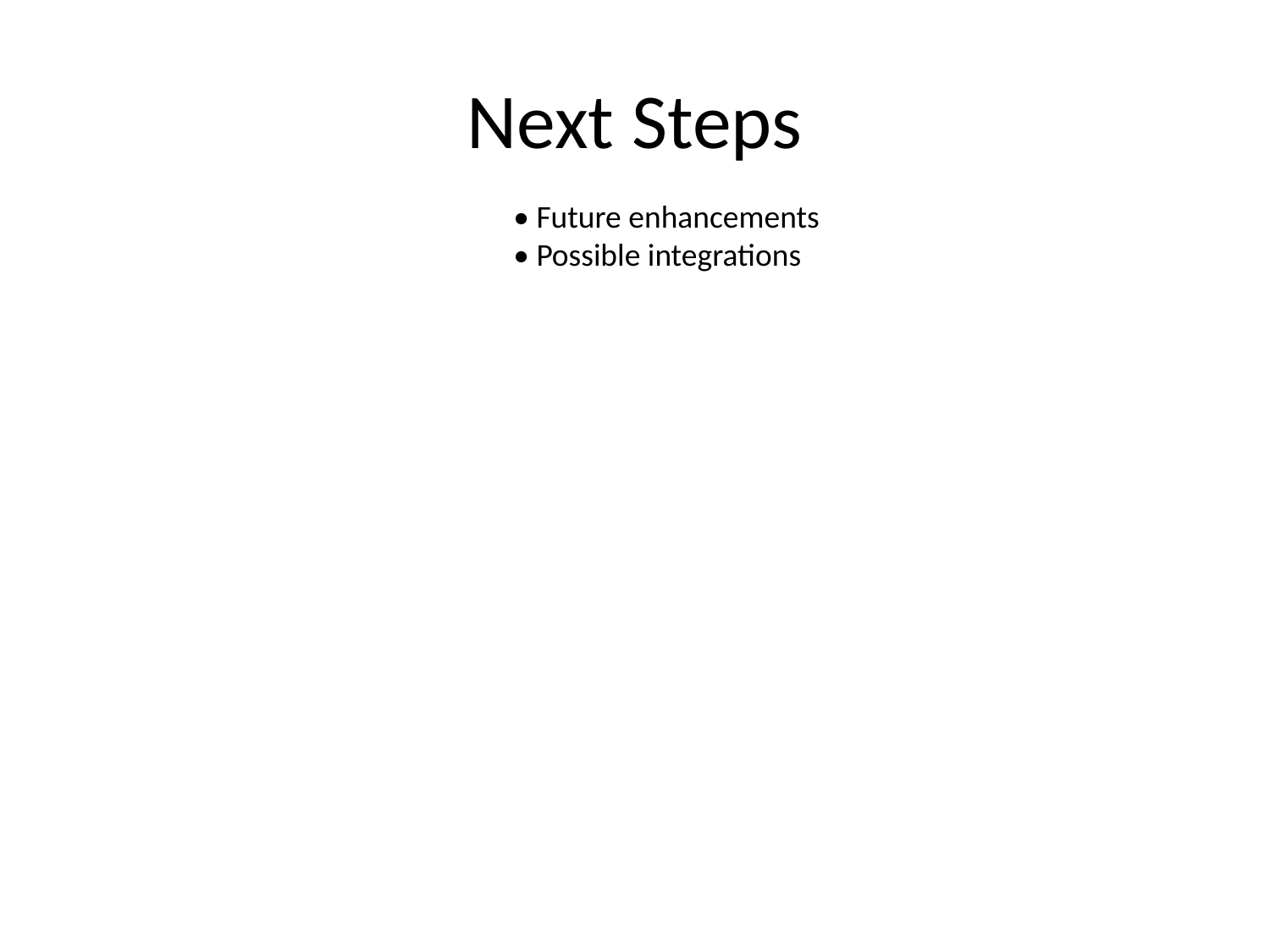

# Next Steps
• Future enhancements
• Possible integrations